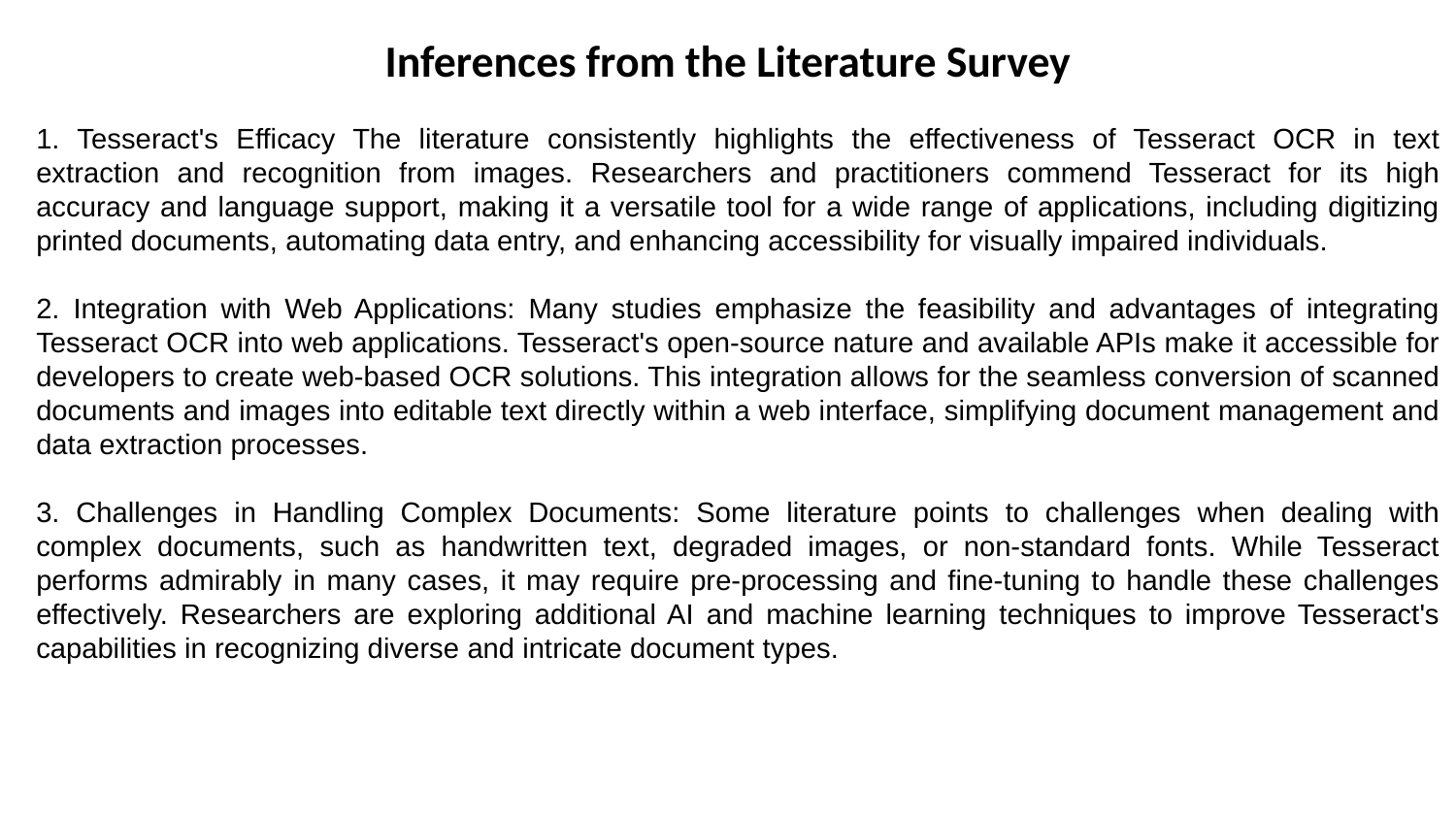

Inferences from the Literature Survey
1. Tesseract's Efficacy The literature consistently highlights the effectiveness of Tesseract OCR in text extraction and recognition from images. Researchers and practitioners commend Tesseract for its high accuracy and language support, making it a versatile tool for a wide range of applications, including digitizing printed documents, automating data entry, and enhancing accessibility for visually impaired individuals.

2. Integration with Web Applications: Many studies emphasize the feasibility and advantages of integrating Tesseract OCR into web applications. Tesseract's open-source nature and available APIs make it accessible for developers to create web-based OCR solutions. This integration allows for the seamless conversion of scanned documents and images into editable text directly within a web interface, simplifying document management and data extraction processes.

3. Challenges in Handling Complex Documents: Some literature points to challenges when dealing with complex documents, such as handwritten text, degraded images, or non-standard fonts. While Tesseract performs admirably in many cases, it may require pre-processing and fine-tuning to handle these challenges effectively. Researchers are exploring additional AI and machine learning techniques to improve Tesseract's capabilities in recognizing diverse and intricate document types.